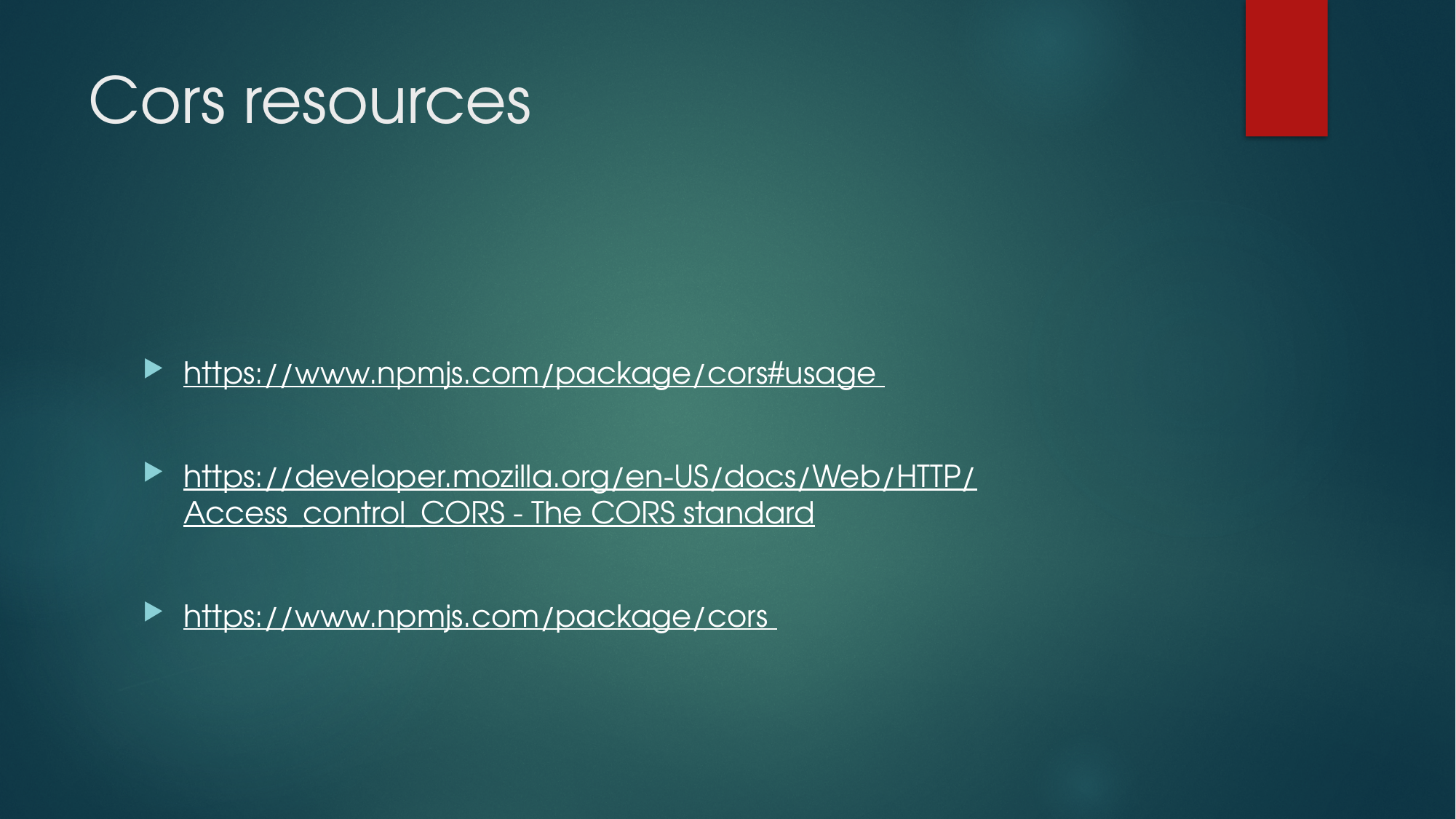

# Cors resources

https://www.npmjs.com/package/cors#usage

https://developer.mozilla.org/en-US/docs/Web/HTTP/Access_control_CORS - The CORS standard

https://www.npmjs.com/package/cors